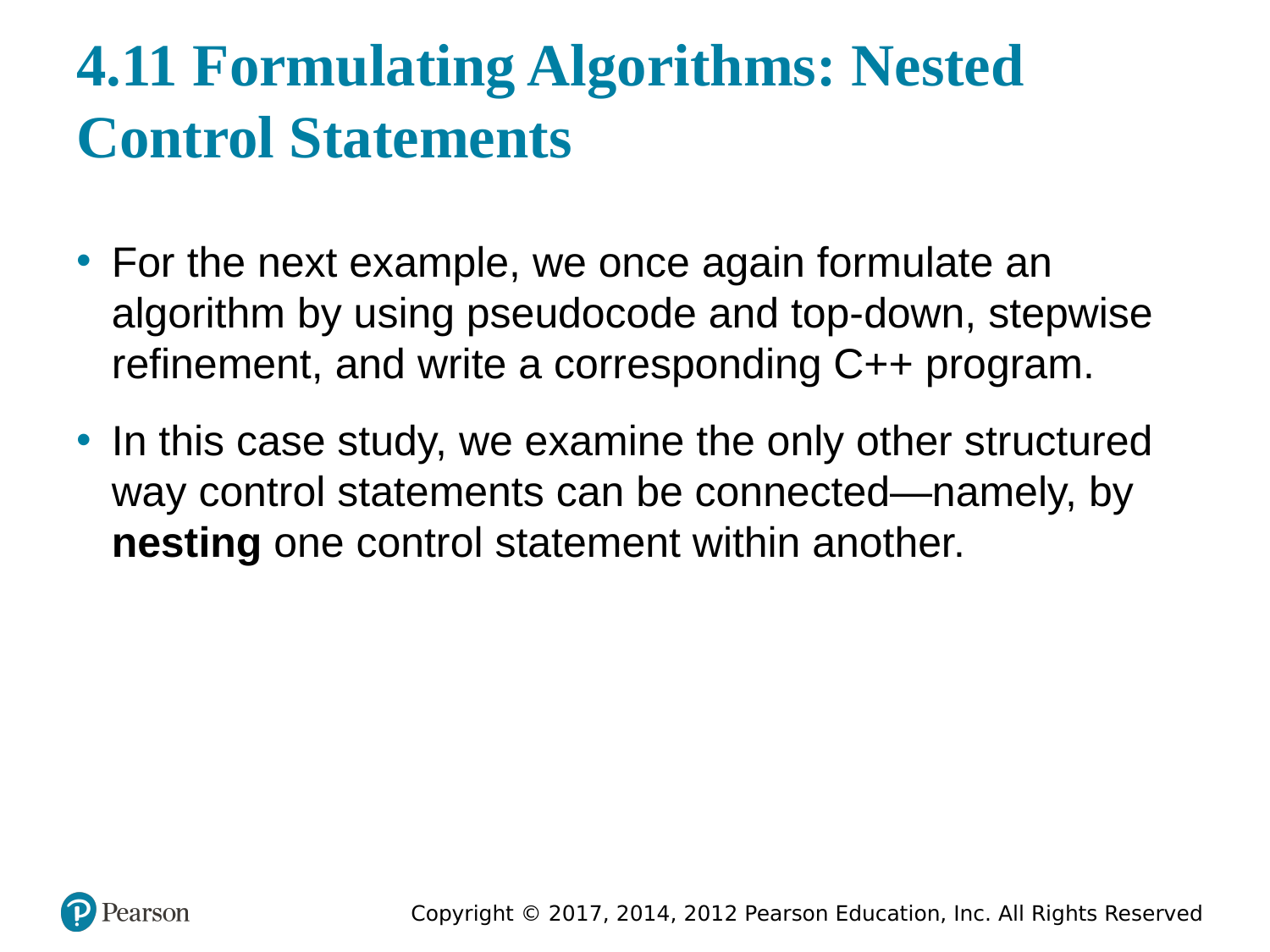

# 4.11 Formulating Algorithms: Nested Control Statements
For the next example, we once again formulate an algorithm by using pseudocode and top-down, stepwise refinement, and write a corresponding C++ program.
In this case study, we examine the only other structured way control statements can be connected—namely, by nesting one control statement within another.